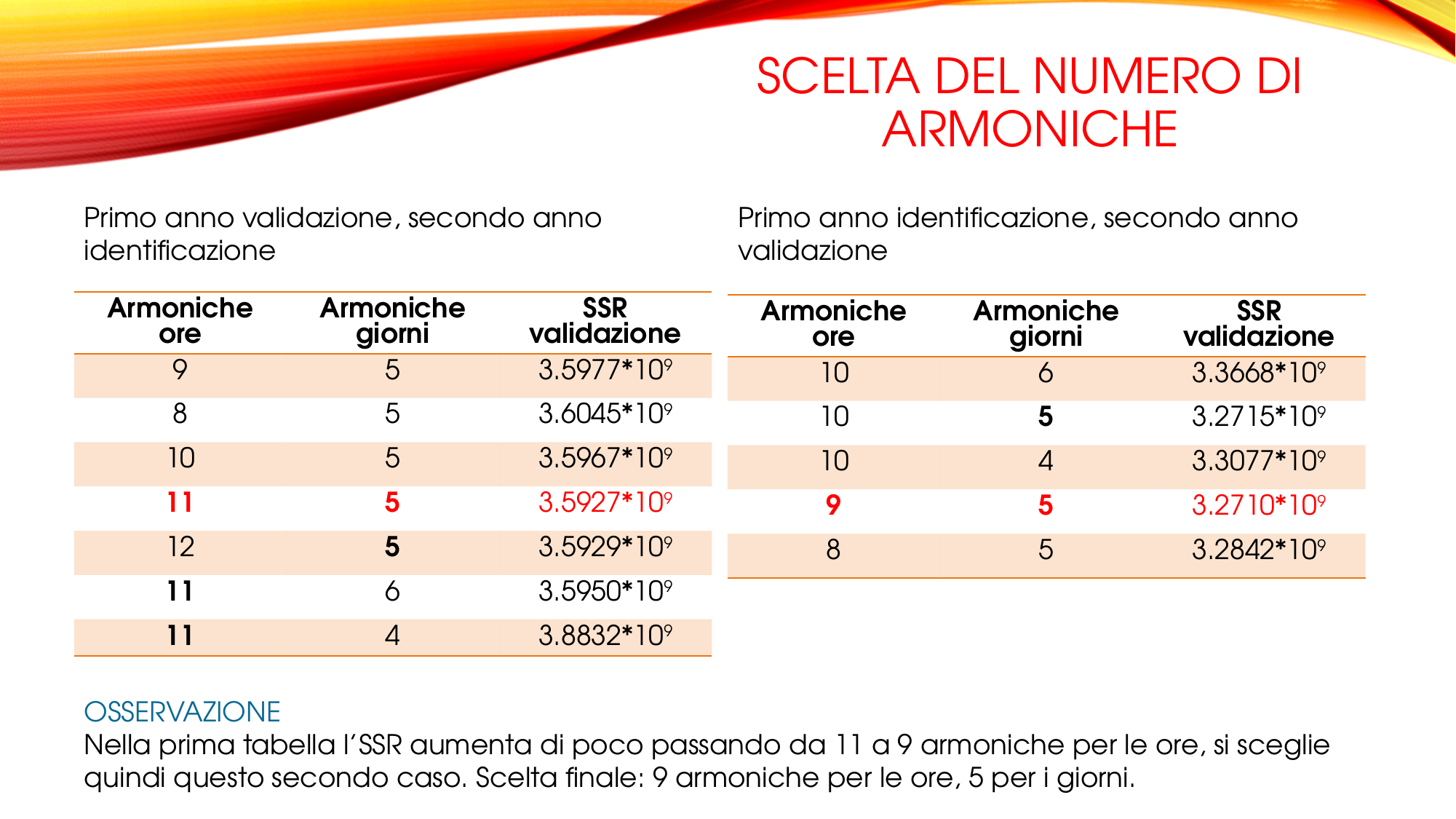

# scelta del numero di armoniche
Primo anno identificazione, secondo anno validazione
Primo anno validazione, secondo anno identificazione
| Armoniche ore | Armoniche giorni | SSR validazione |
| --- | --- | --- |
| 9 | 5 | 3.5977\*109 |
| 8 | 5 | 3.6045\*109 |
| 10 | 5 | 3.5967\*109 |
| 11 | 5 | 3.5927\*109 |
| 12 | 5 | 3.5929\*109 |
| 11 | 6 | 3.5950\*109 |
| 11 | 4 | 3.8832\*109 |
| Armoniche ore | Armoniche giorni | SSR validazione |
| --- | --- | --- |
| 10 | 6 | 3.3668\*109 |
| 10 | 5 | 3.2715\*109 |
| 10 | 4 | 3.3077\*109 |
| 9 | 5 | 3.2710\*109 |
| 8 | 5 | 3.2842\*109 |
OSSERVAZIONE
Nella prima tabella l’SSR aumenta di poco passando da 11 a 9 armoniche per le ore, si sceglie quindi questo secondo caso. Scelta finale: 9 armoniche per le ore, 5 per i giorni.